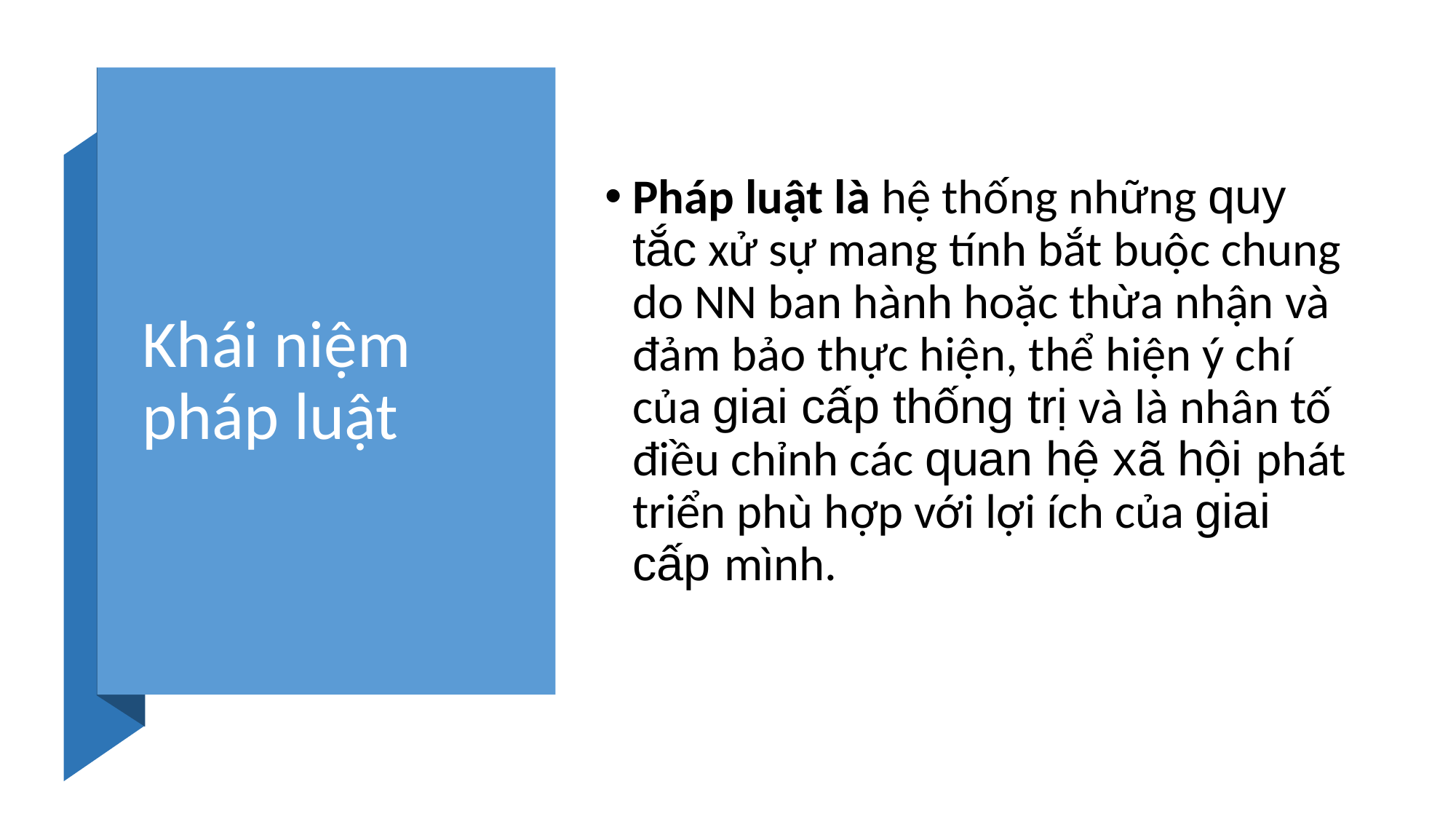

# Khái niệm pháp luật
Pháp luật là hệ thống những quy tắc xử sự mang tính bắt buộc chung do NN ban hành hoặc thừa nhận và đảm bảo thực hiện, thể hiện ý chí của giai cấp thống trị và là nhân tố điều chỉnh các quan hệ xã hội phát triển phù hợp với lợi ích của giai cấp mình.